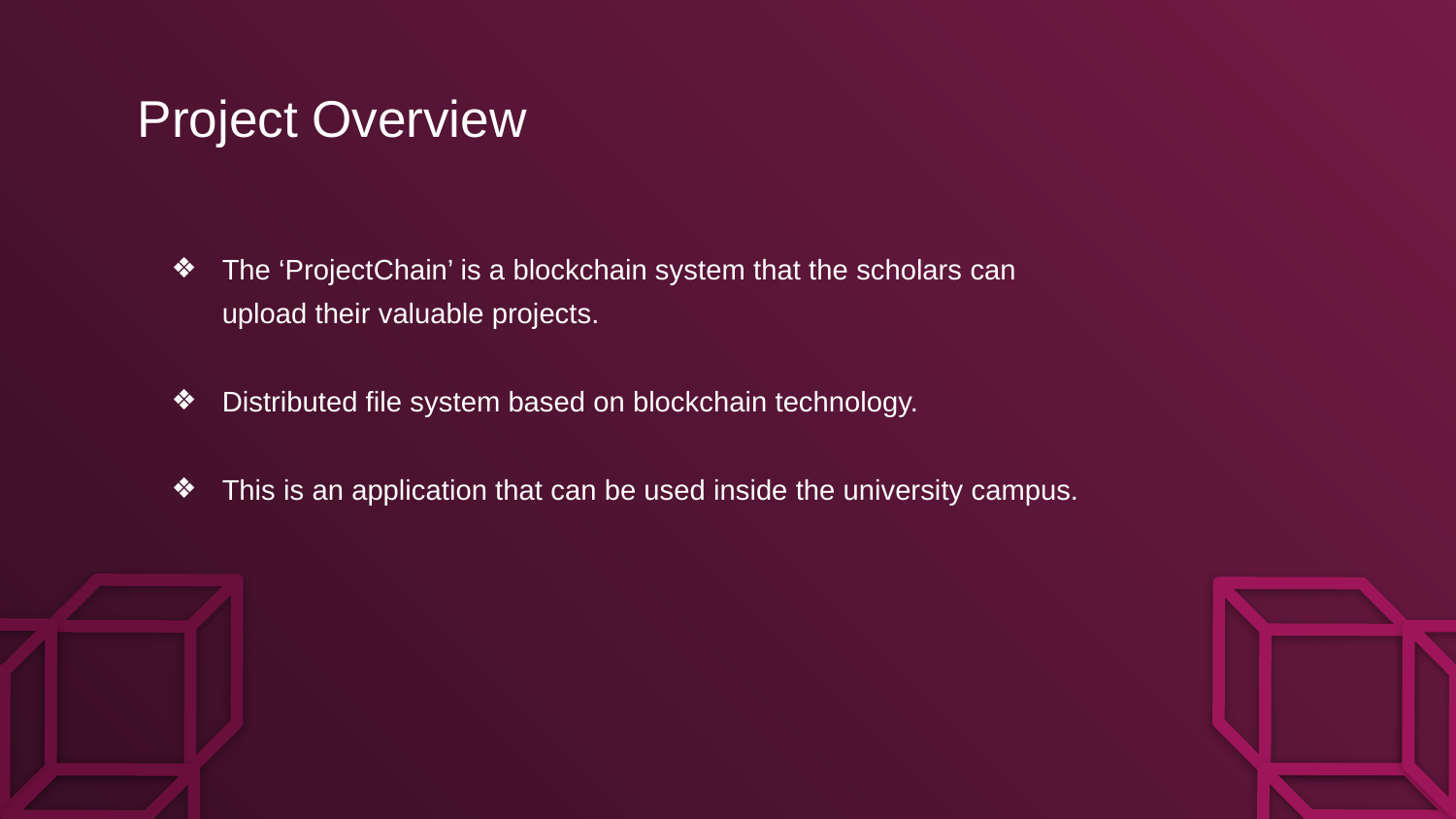

# Project Overview

The ‘ProjectChain’ is a blockchain system that the scholars can upload their valuable projects.

Distributed file system based on blockchain technology.

This is an application that can be used inside the university campus.